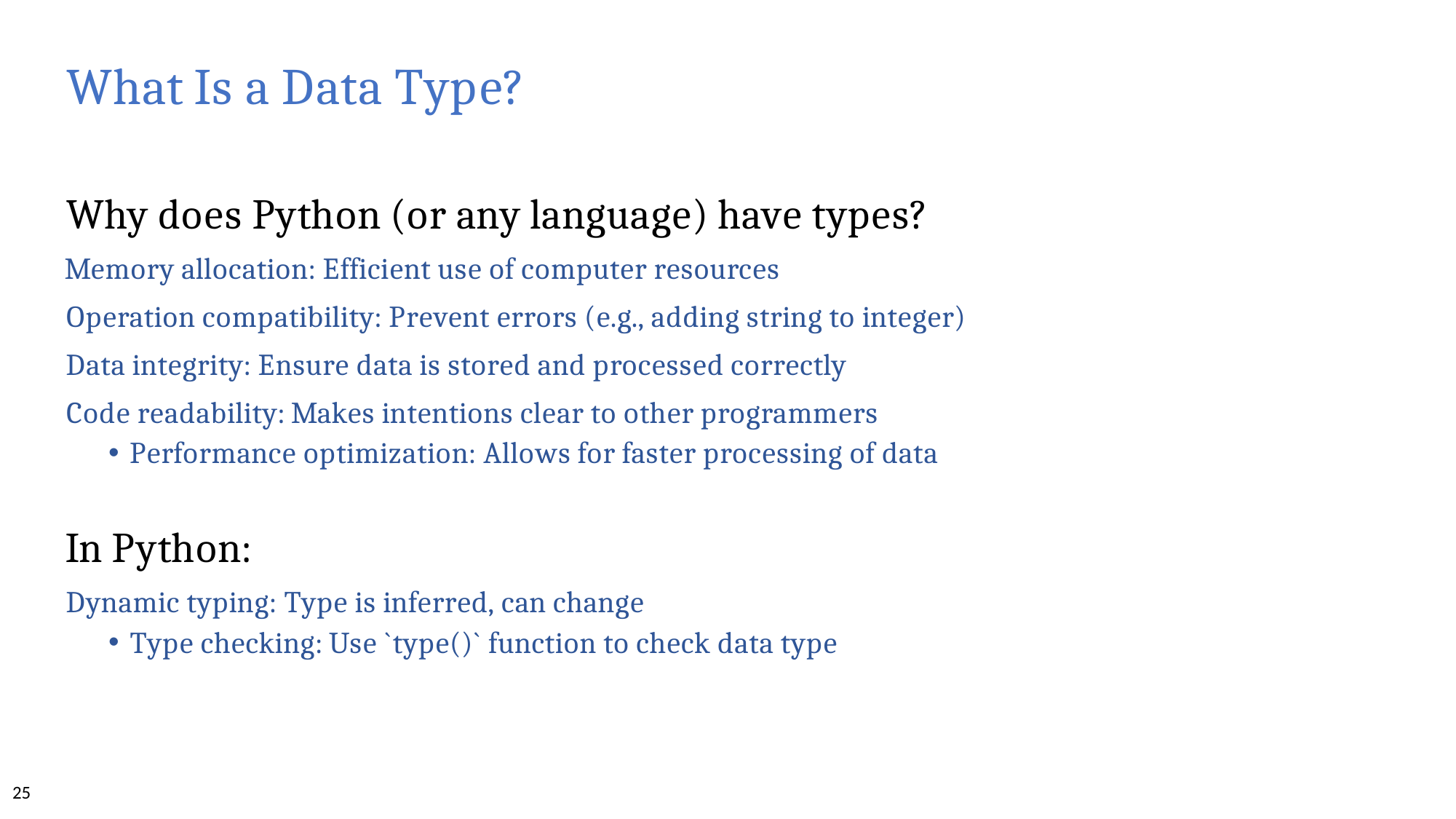

# What Is a Data Type?
Why does Python (or any language) have types?
Memory allocation: Efficient use of computer resources
Operation compatibility: Prevent errors (e.g., adding string to integer)
Data integrity: Ensure data is stored and processed correctly
Code readability: Makes intentions clear to other programmers
Performance optimization: Allows for faster processing of data

In Python:
Dynamic typing: Type is inferred, can change
Type checking: Use `type()` function to check data type
25